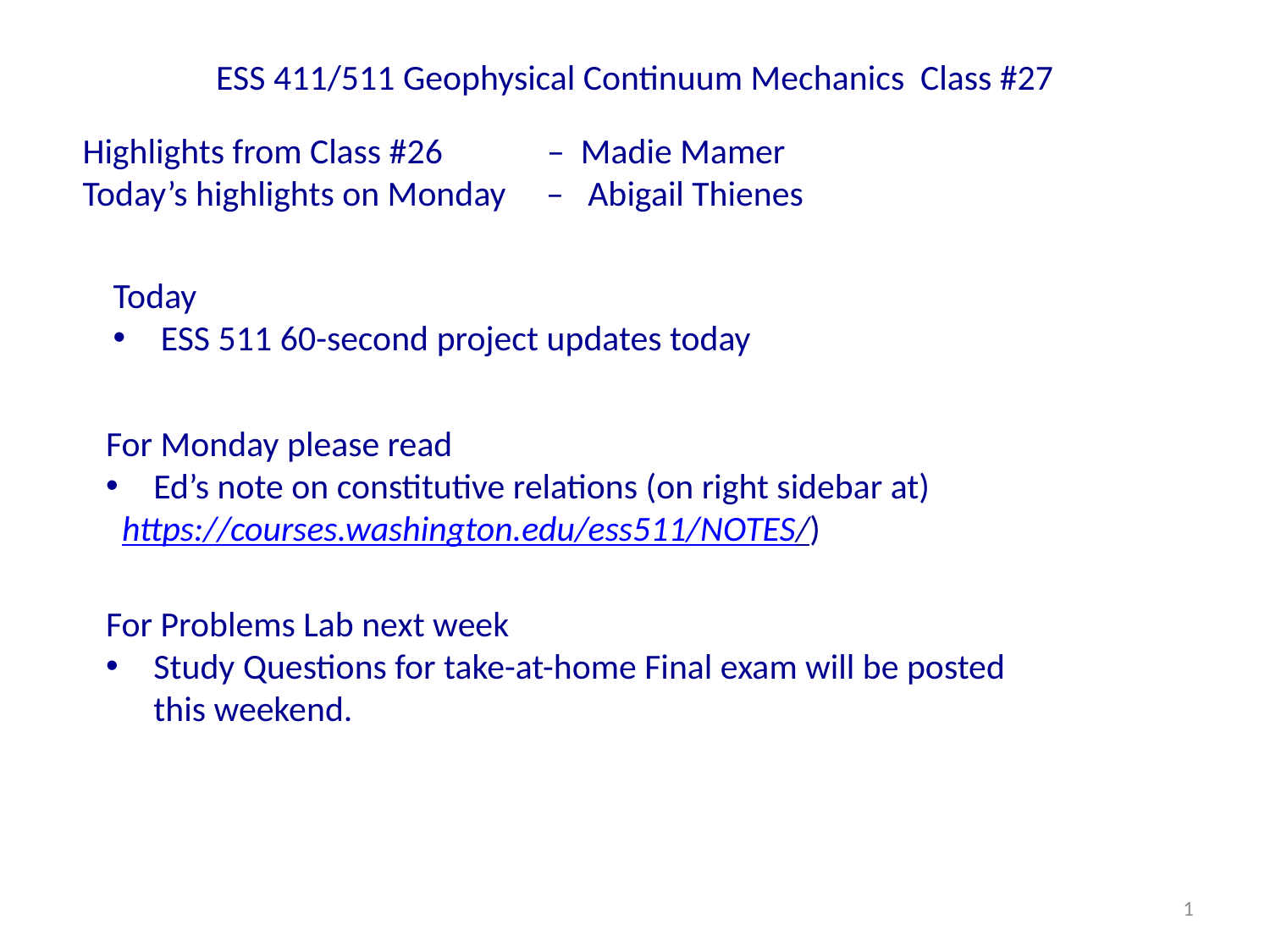

# ESS 411/511 Geophysical Continuum Mechanics  Class #27
Highlights from Class #26             –  Madie Mamer
Today’s highlights on Monday     –   Abigail Thienes
Today
ESS 511 60-second project updates today

For Monday please read
Ed’s note on constitutive relations (on right sidebar at)
  https://courses.washington.edu/ess511/NOTES/)

For Problems Lab next week
Study Questions for take-at-home Final exam will be posted this weekend.
1